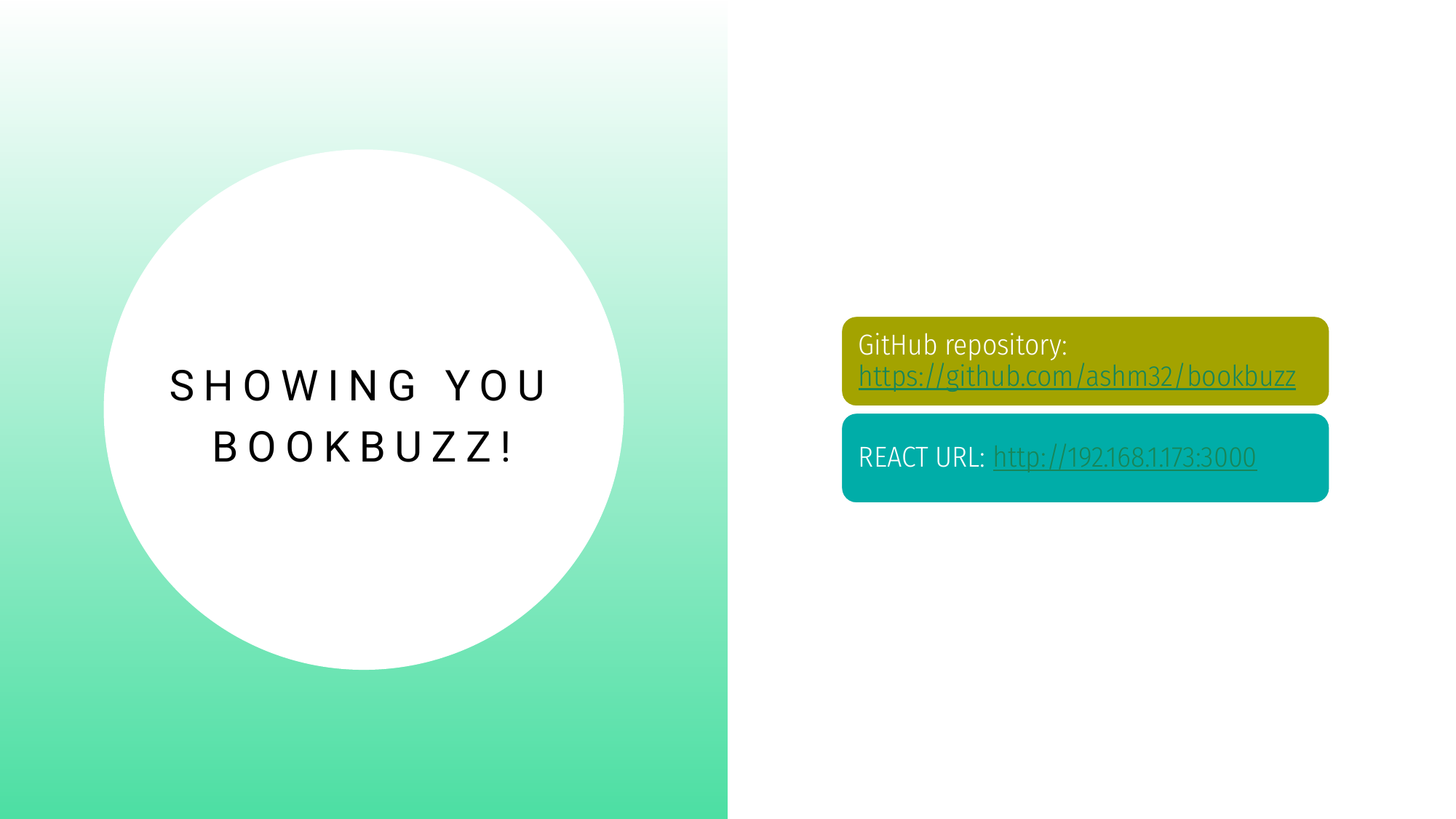

GitHub repository: https://github.com/ashm32/bookbuzz
REACT URL: http://192.168.1.173:3000

# Showing you bookbuzz!